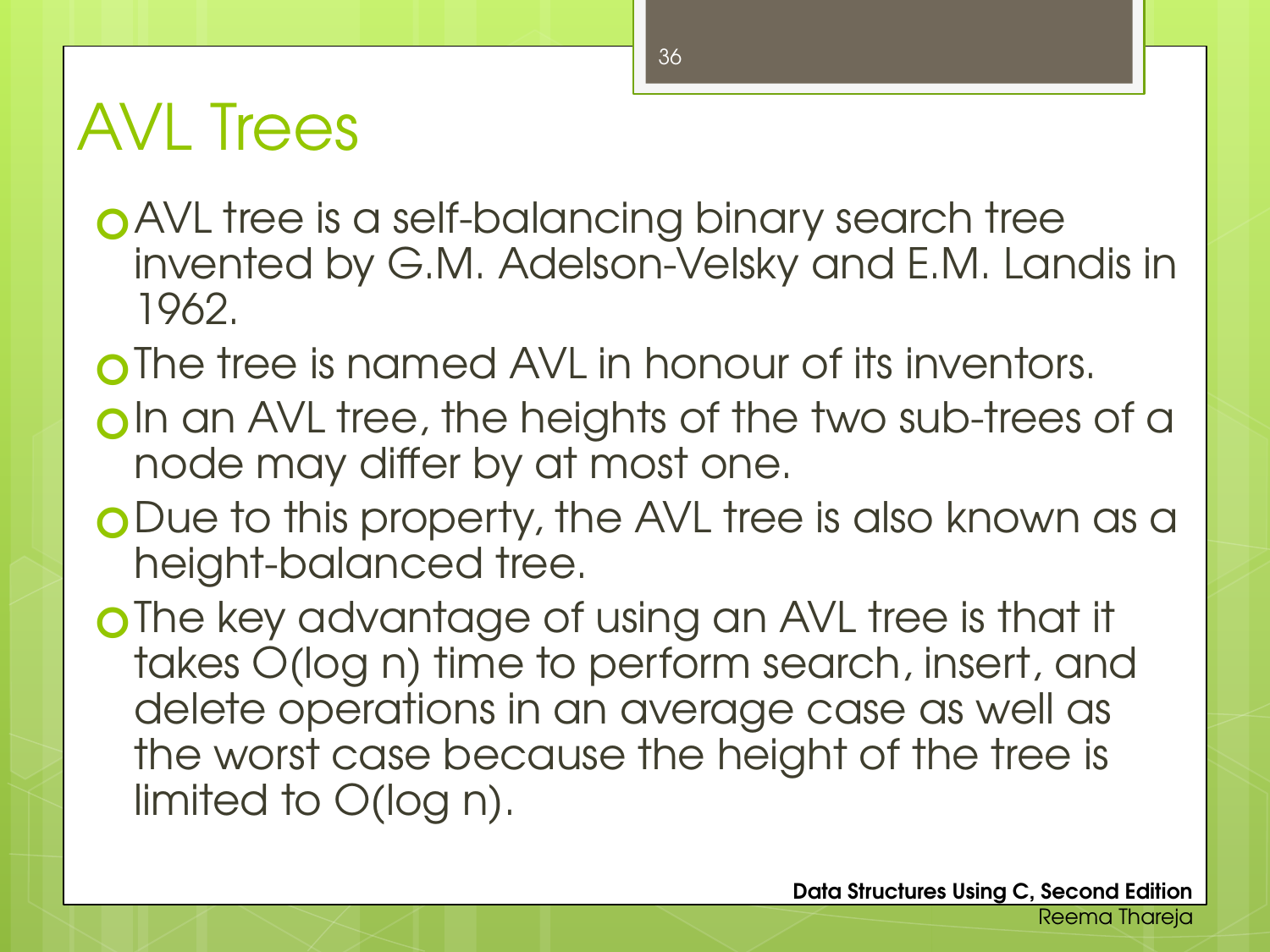

36
# AVL Trees
AVL tree is a self-balancing binary search tree invented by G.M. Adelson-Velsky and E.M. Landis in 1962.
The tree is named AVL in honour of its inventors.
In an AVL tree, the heights of the two sub-trees of a node may differ by at most one.
Due to this property, the AVL tree is also known as a height-balanced tree.
The key advantage of using an AVL tree is that it takes O(log n) time to perform search, insert, and delete operations in an average case as well as the worst case because the height of the tree is limited to O(log n).
Data Structures Using C, Second Edition
Reema Thareja